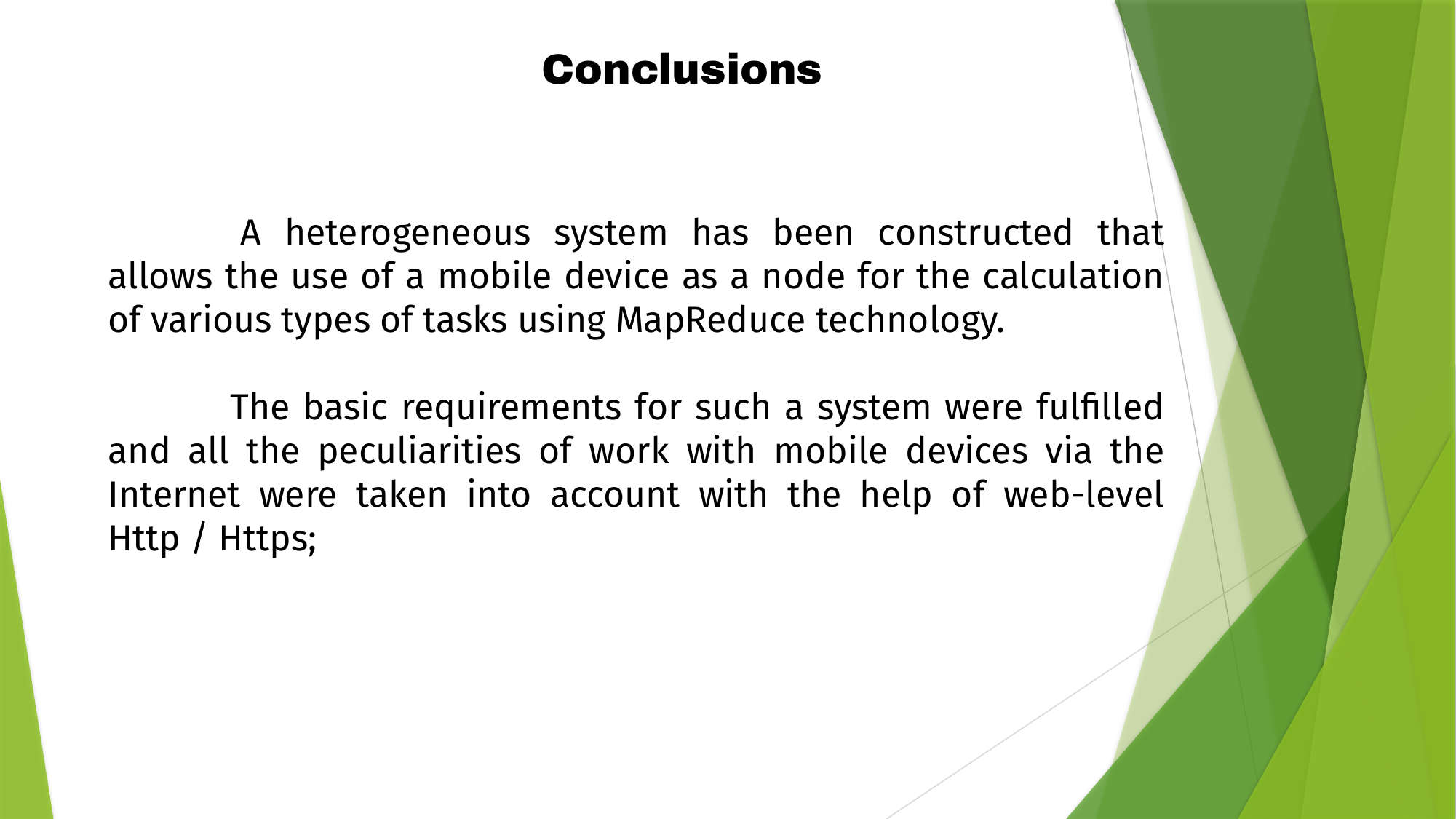

Conclusions
	 A heterogeneous system has been constructed that allows the use of a mobile device as a node for the calculation of various types of tasks using MapReduce technology.

	 The basic requirements for such a system were fulfilled and all the peculiarities of work with mobile devices via the Internet were taken into account with the help of web-level Http / Https;